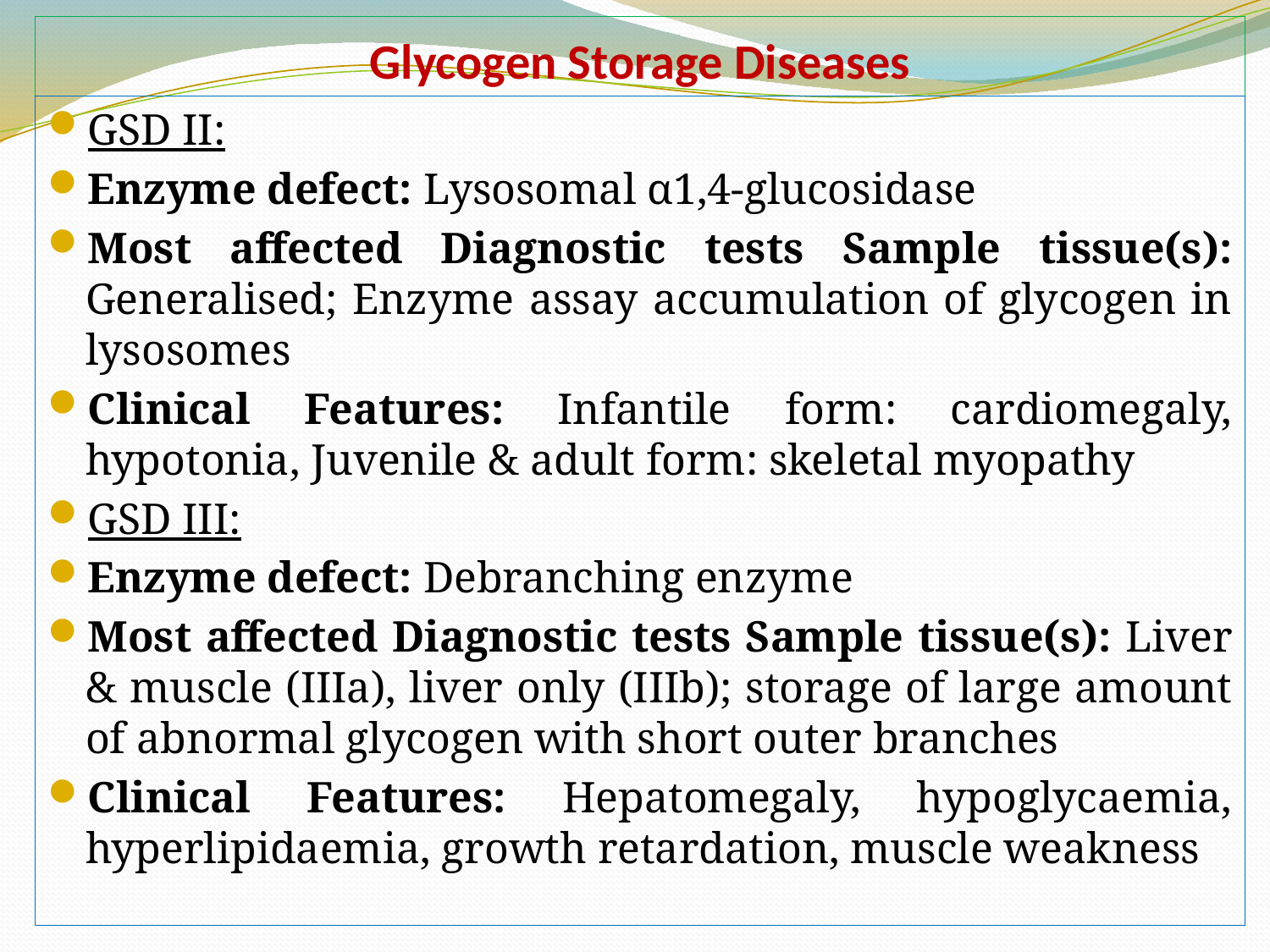

# Glycogen Storage Diseases
GSD II:
Enzyme defect: Lysosomal α1,4-glucosidase
Most affected Diagnostic tests Sample tissue(s): Generalised; Enzyme assay accumulation of glycogen in lysosomes
Clinical Features: Infantile form: cardiomegaly, hypotonia, Juvenile & adult form: skeletal myopathy
GSD III:
Enzyme defect: Debranching enzyme
Most affected Diagnostic tests Sample tissue(s): Liver & muscle (IIIa), liver only (IIIb); storage of large amount of abnormal glycogen with short outer branches
Clinical Features: Hepatomegaly, hypoglycaemia, hyperlipidaemia, growth retardation, muscle weakness